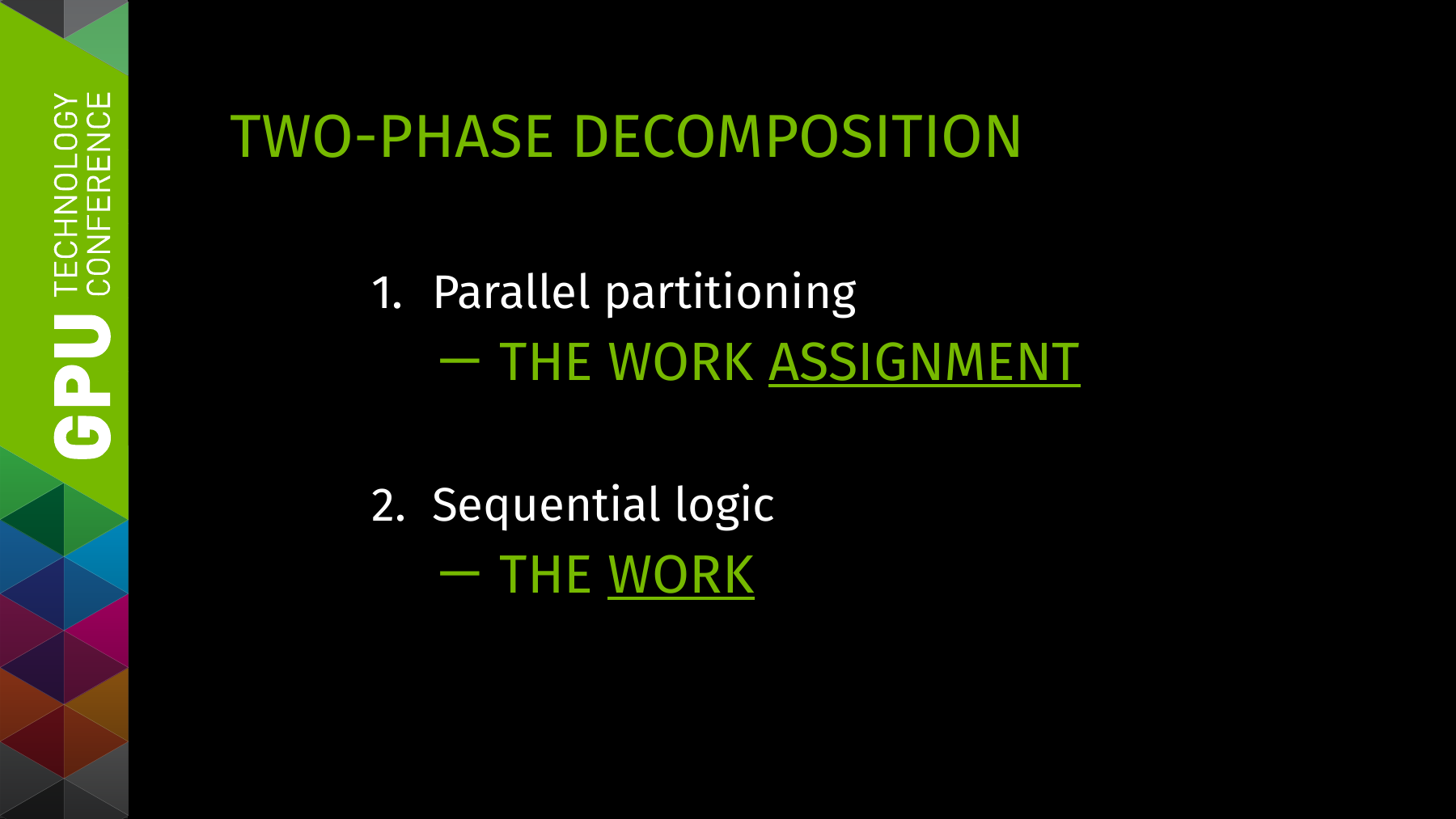

# Two-phase decomposition
Parallel partitioning
THE WORK ASSIGNMENT

Sequential logic
THE WORK